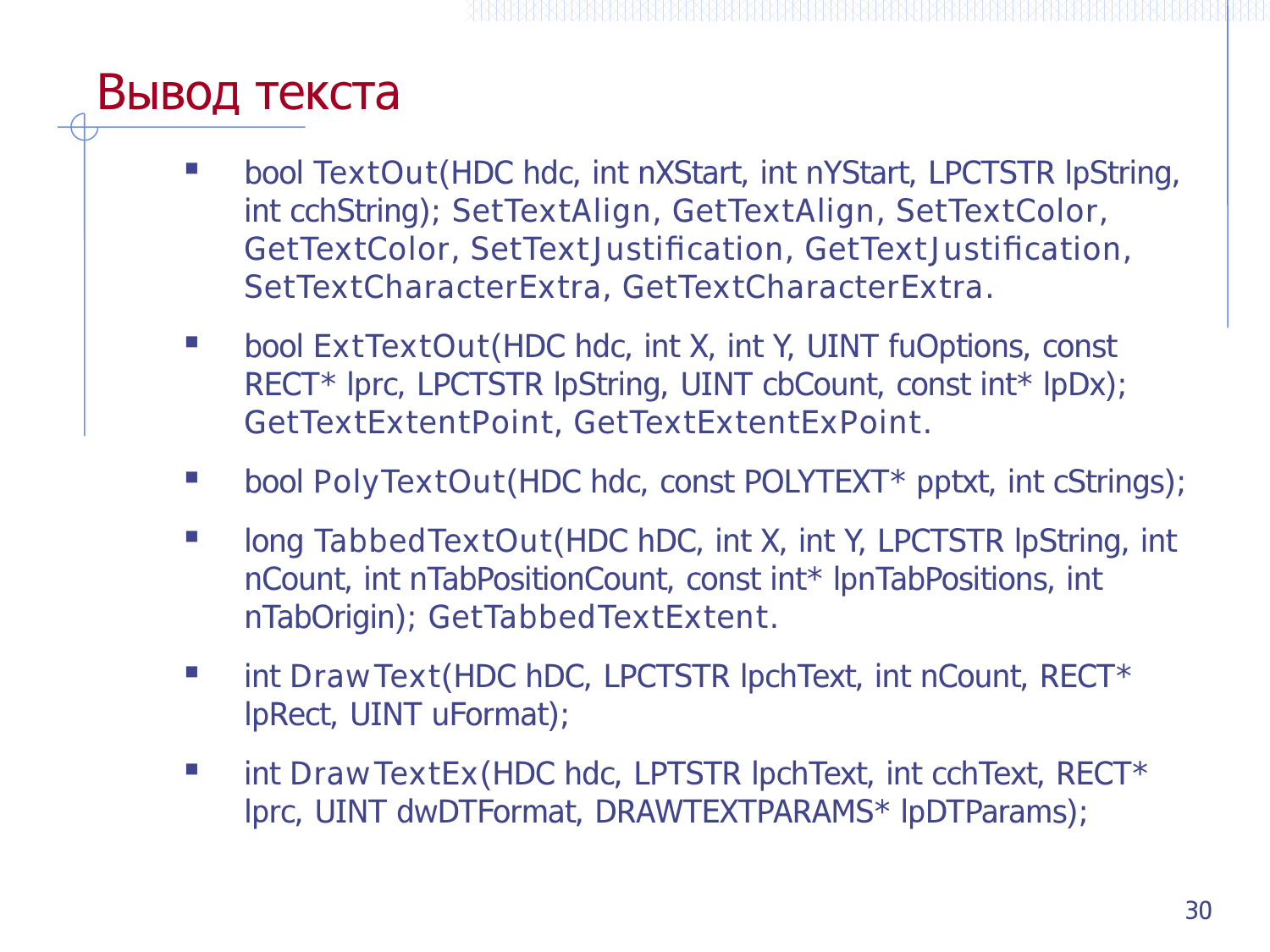

# Вывод текста
bool TextOut(HDC hdc, int nXStart, int nYStart, LPCTSTR lpString, int cchString); SetTextAlign, GetTextAlign, SetTextColor, GetTextColor, SetTextJustification, GetTextJustification, SetTextCharacterExtra, GetTextCharacterExtra.
bool ExtTextOut(HDC hdc, int X, int Y, UINT fuOptions, const RECT* lprc, LPCTSTR lpString, UINT cbCount, const int* lpDx); GetTextExtentPoint, GetTextExtentExPoint.
bool PolyTextOut(HDC hdc, const POLYTEXT* pptxt, int cStrings);
long TabbedTextOut(HDC hDC, int X, int Y, LPCTSTR lpString, int nCount, int nTabPositionCount, const int* lpnTabPositions, int nTabOrigin); GetTabbedTextExtent.
int DrawText(HDC hDC, LPCTSTR lpchText, int nCount, RECT* lpRect, UINT uFormat);
int DrawTextEx(HDC hdc, LPTSTR lpchText, int cchText, RECT* lprc, UINT dwDTFormat, DRAWTEXTPARAMS* lpDTParams);
30